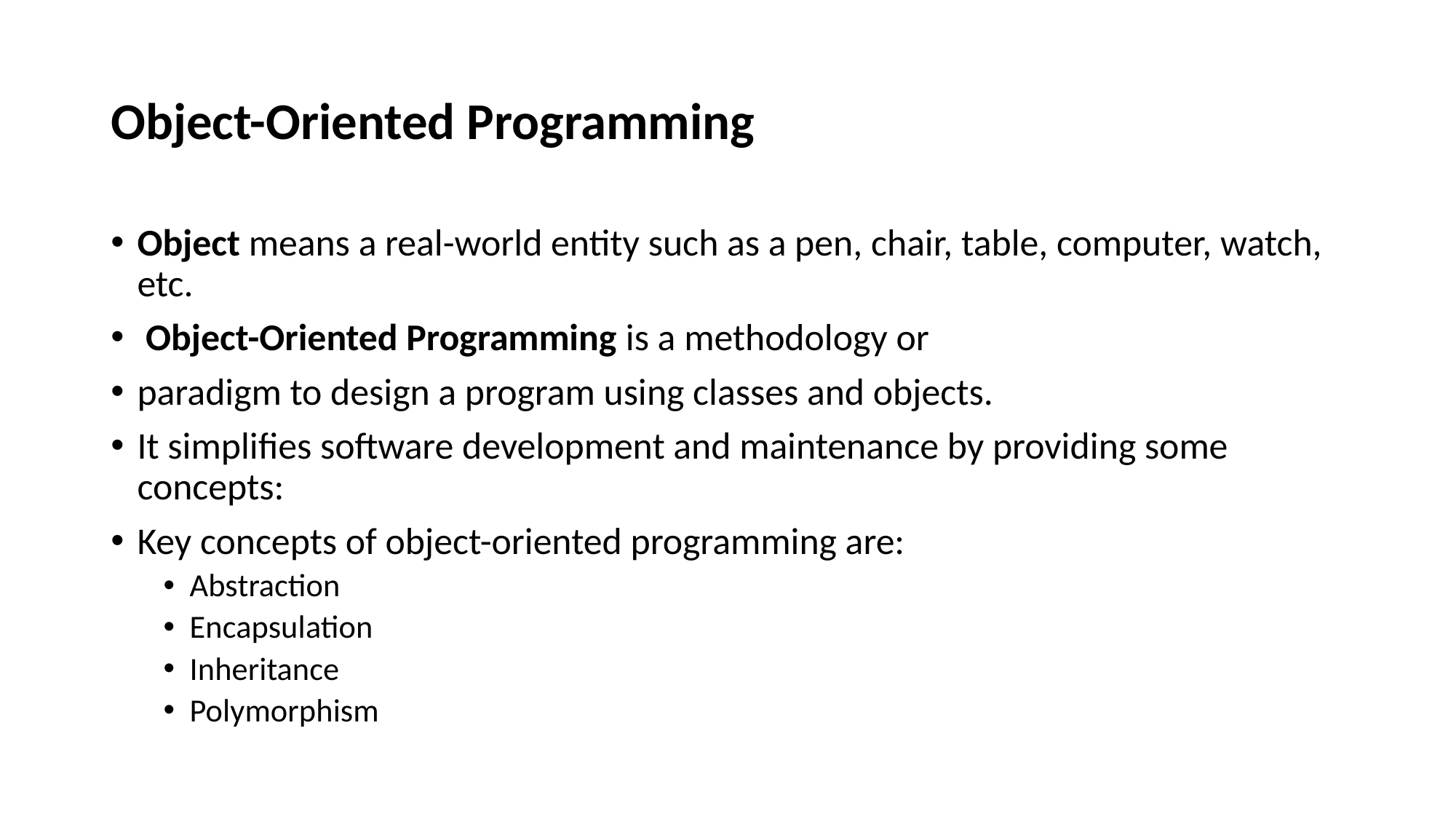

# Object-Oriented Programming
Object means a real-world entity such as a pen, chair, table, computer, watch, etc.
 Object-Oriented Programming is a methodology or
paradigm to design a program using classes and objects.
It simplifies software development and maintenance by providing some concepts:
Key concepts of object-oriented programming are:
Abstraction
Encapsulation
Inheritance
Polymorphism